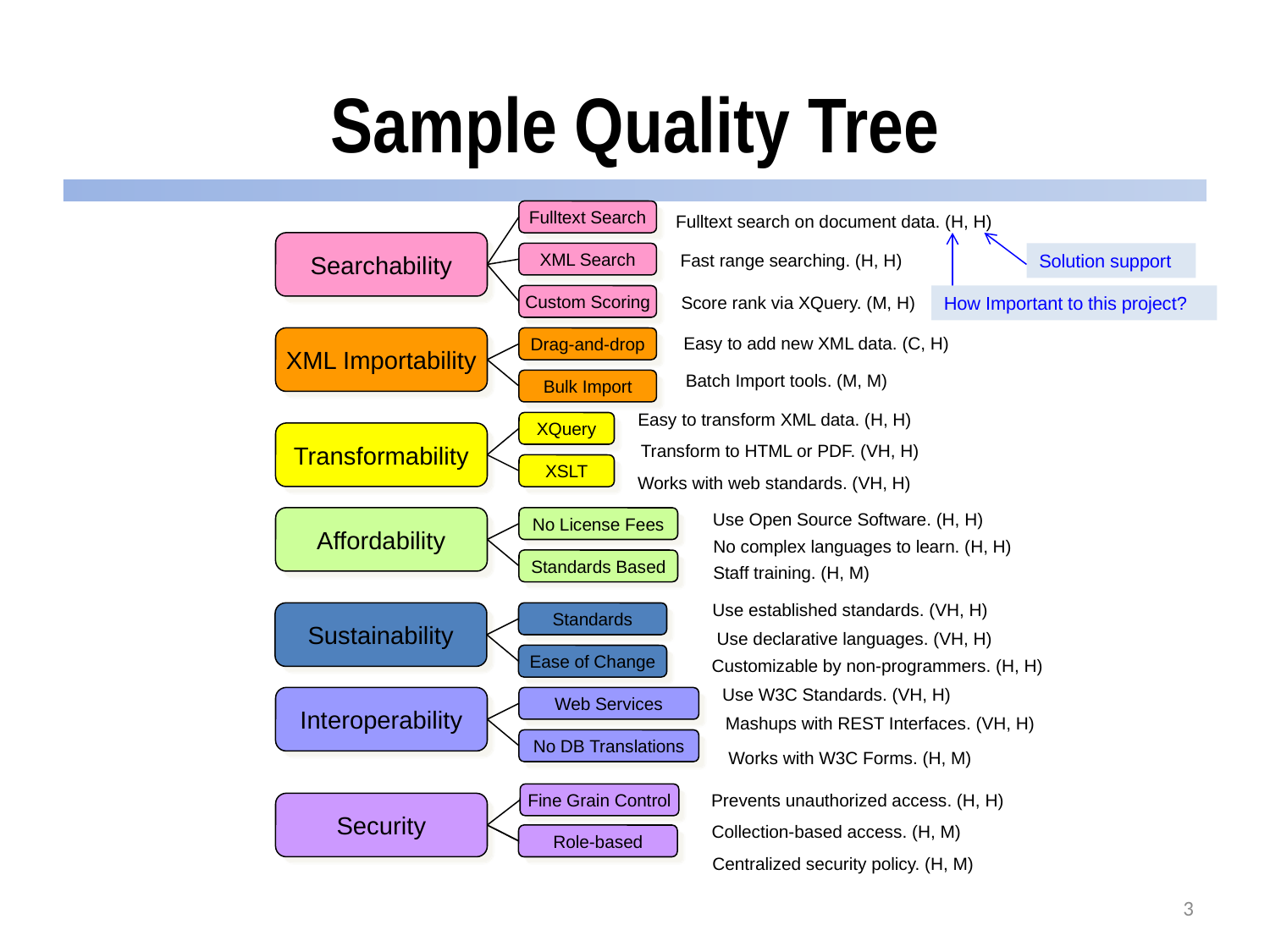

# Sample Quality Tree
Fulltext Search
Fulltext search on document data. (H, H)
Searchability
XML Search
Fast range searching. (H, H)
Solution support
Custom Scoring
Score rank via XQuery. (M, H)
How Important to this project?
Easy to add new XML data. (C, H)
XML Importability
Drag-and-drop
Batch Import tools. (M, M)
Bulk Import
Easy to transform XML data. (H, H)
XQuery
Transformability
Transform to HTML or PDF. (VH, H)
XSLT
Works with web standards. (VH, H)
Use Open Source Software. (H, H)
Affordability
No License Fees
No complex languages to learn. (H, H)
Standards Based
Staff training. (H, M)
Use established standards. (VH, H)
Sustainability
Standards
Use declarative languages. (VH, H)
Ease of Change
Customizable by non-programmers. (H, H)
Use W3C Standards. (VH, H)
Interoperability
Web Services
Mashups with REST Interfaces. (VH, H)
No DB Translations
Works with W3C Forms. (H, M)
Prevents unauthorized access. (H, H)
Fine Grain Control
Security
Collection-based access. (H, M)
Role-based
Centralized security policy. (H, M)
3